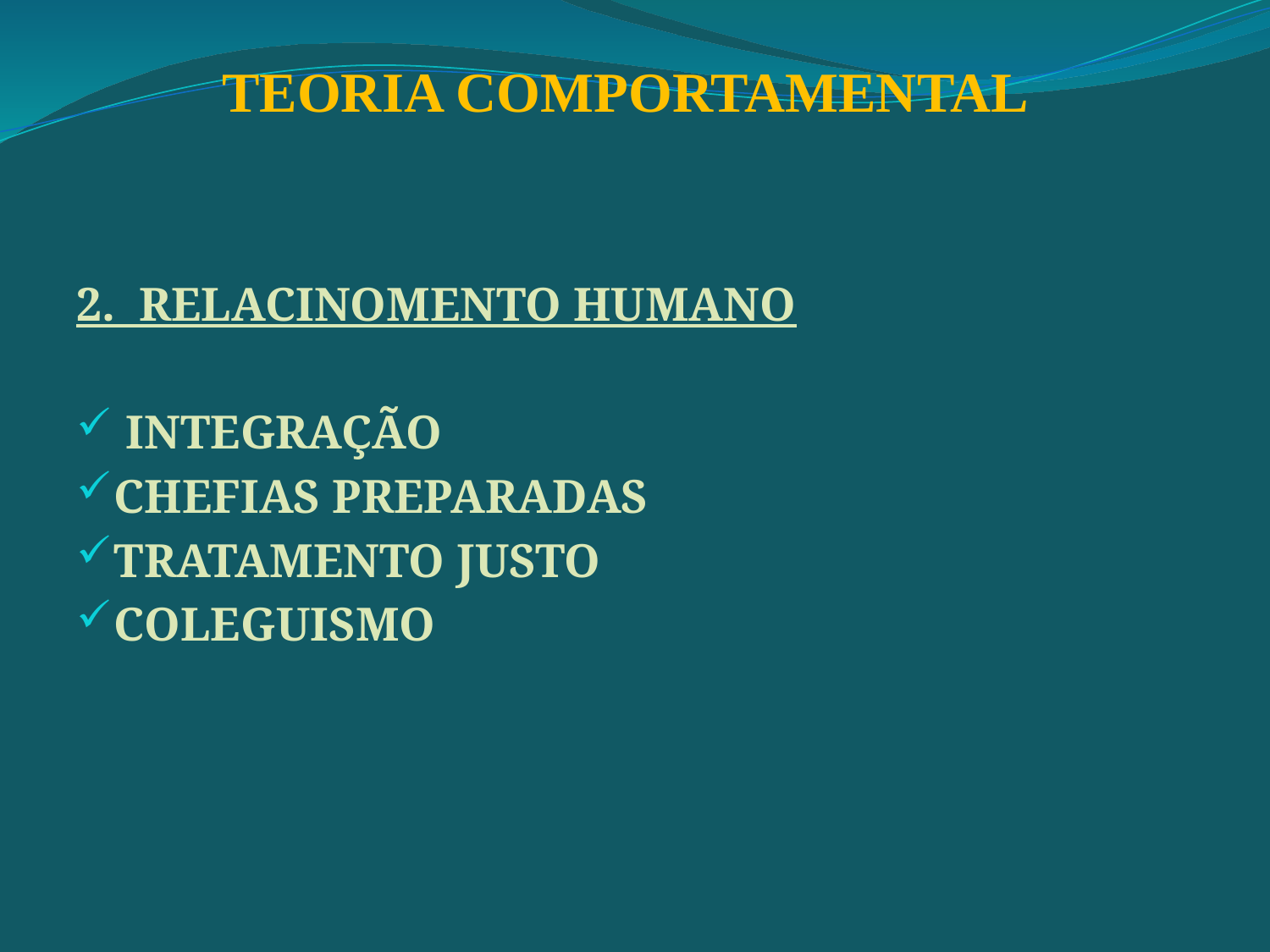

TEORIA COMPORTAMENTAL
2.  RELACINOMENTO HUMANO

 INTEGRAÇÃO
CHEFIAS PREPARADAS
TRATAMENTO JUSTO
COLEGUISMO